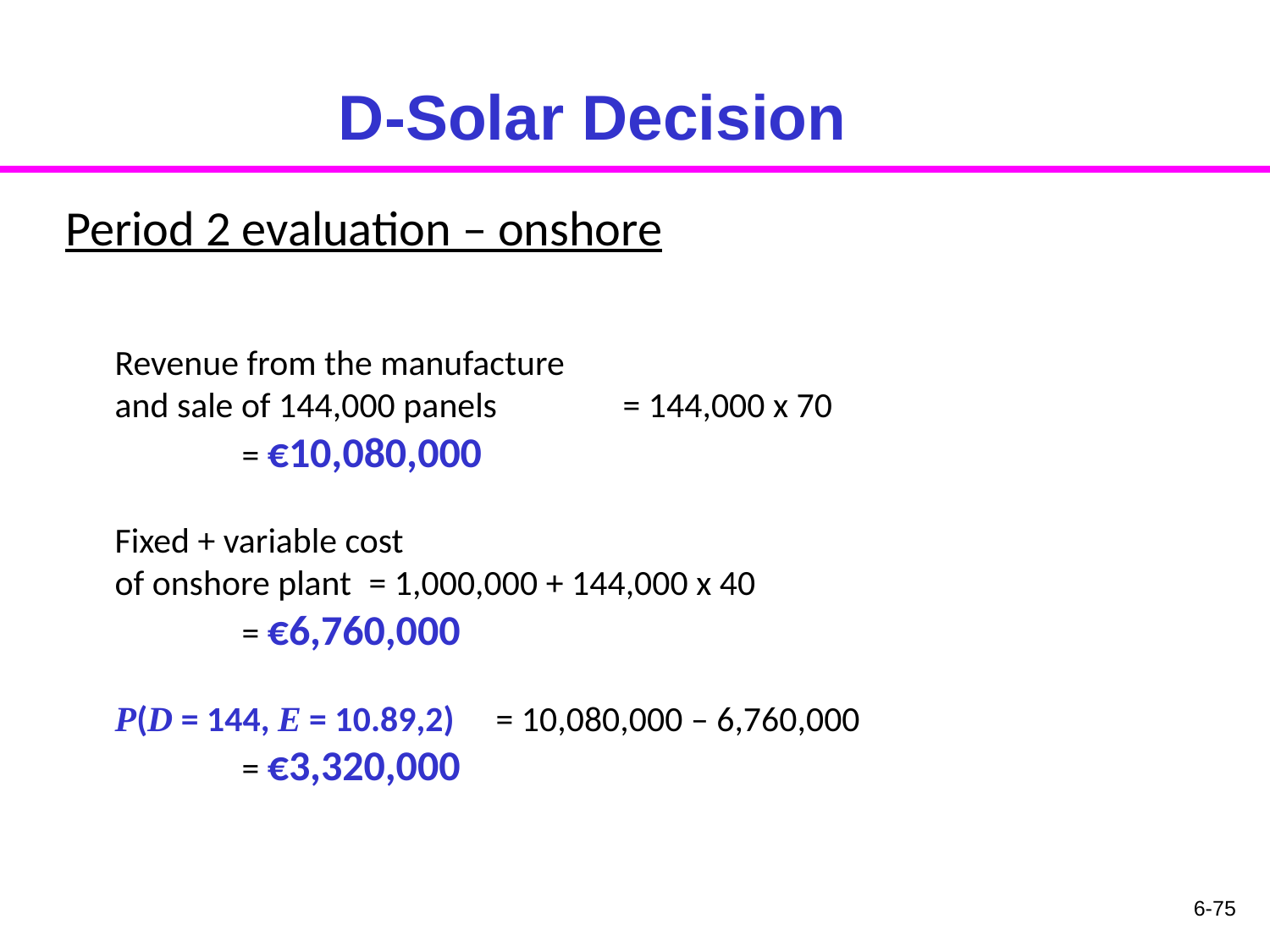

# D-Solar Decision
Period 2 evaluation – onshore

Revenue from the manufacture
and sale of 144,000 panels	= 144,000 x 70
	= €10,080,000

Fixed + variable cost
of onshore plant 	= 1,000,000 + 144,000 x 40
	= €6,760,000

P(D = 144, E = 10.89,2)	= 10,080,000 – 6,760,000
	= €3,320,000
6-75